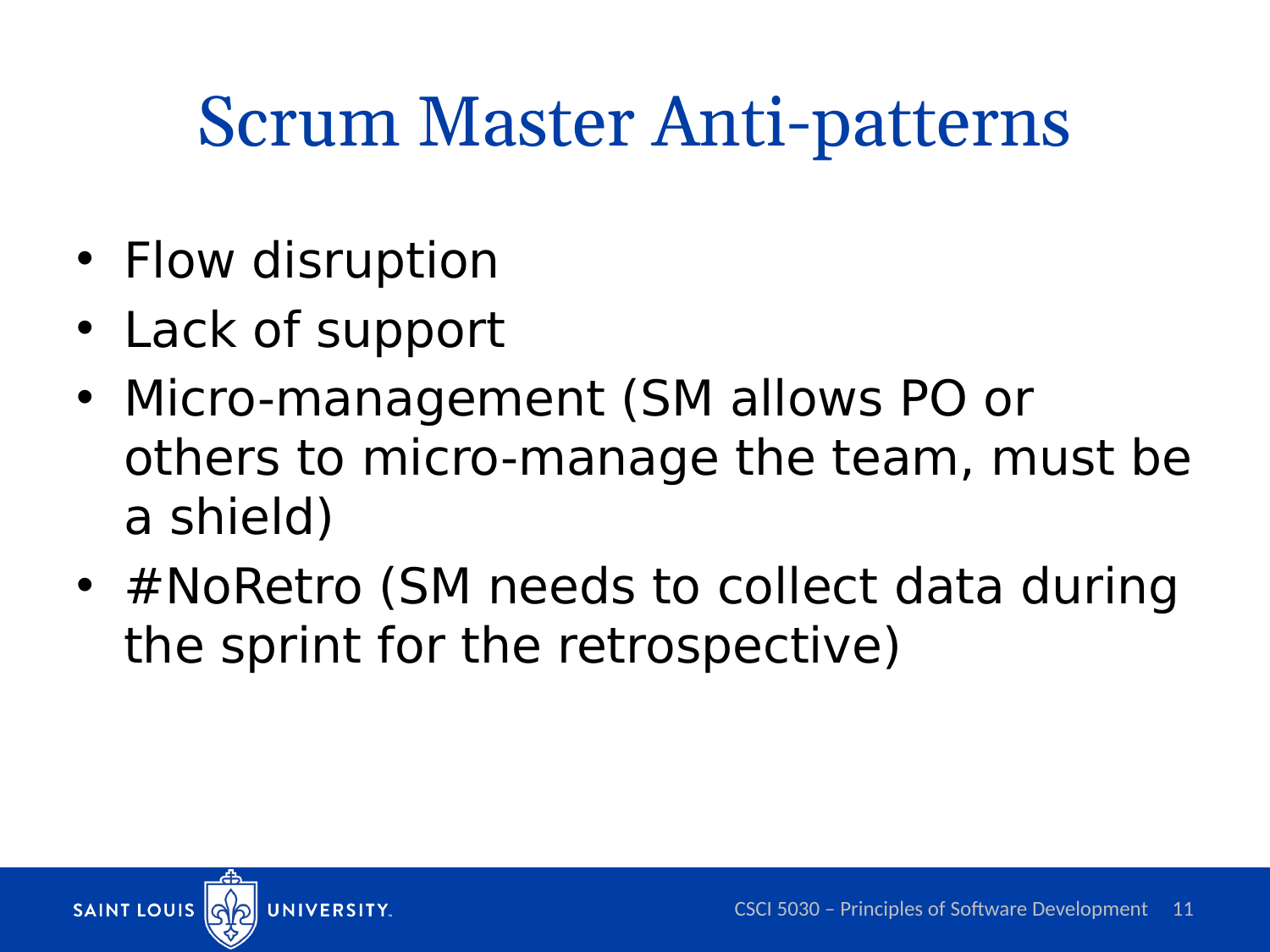

# Scrum Master Anti-patterns
Flow disruption
Lack of support
Micro-management (SM allows PO or others to micro-manage the team, must be a shield)
#NoRetro (SM needs to collect data during the sprint for the retrospective)
CSCI 5030 – Principles of Software Development
11